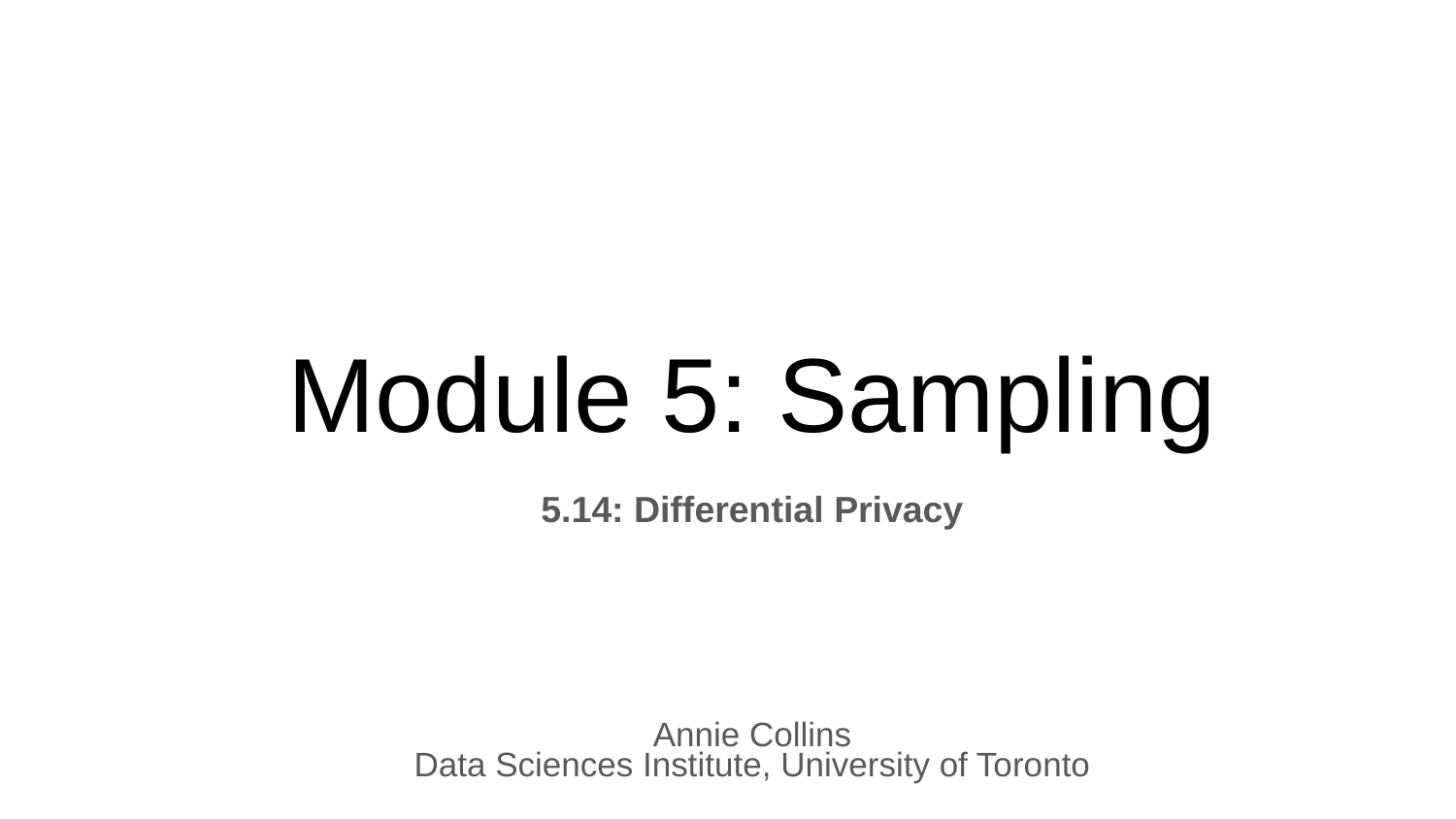

Module 5: Sampling
5.14: Differential Privacy
Annie Collins
Data Sciences Institute, University of Toronto